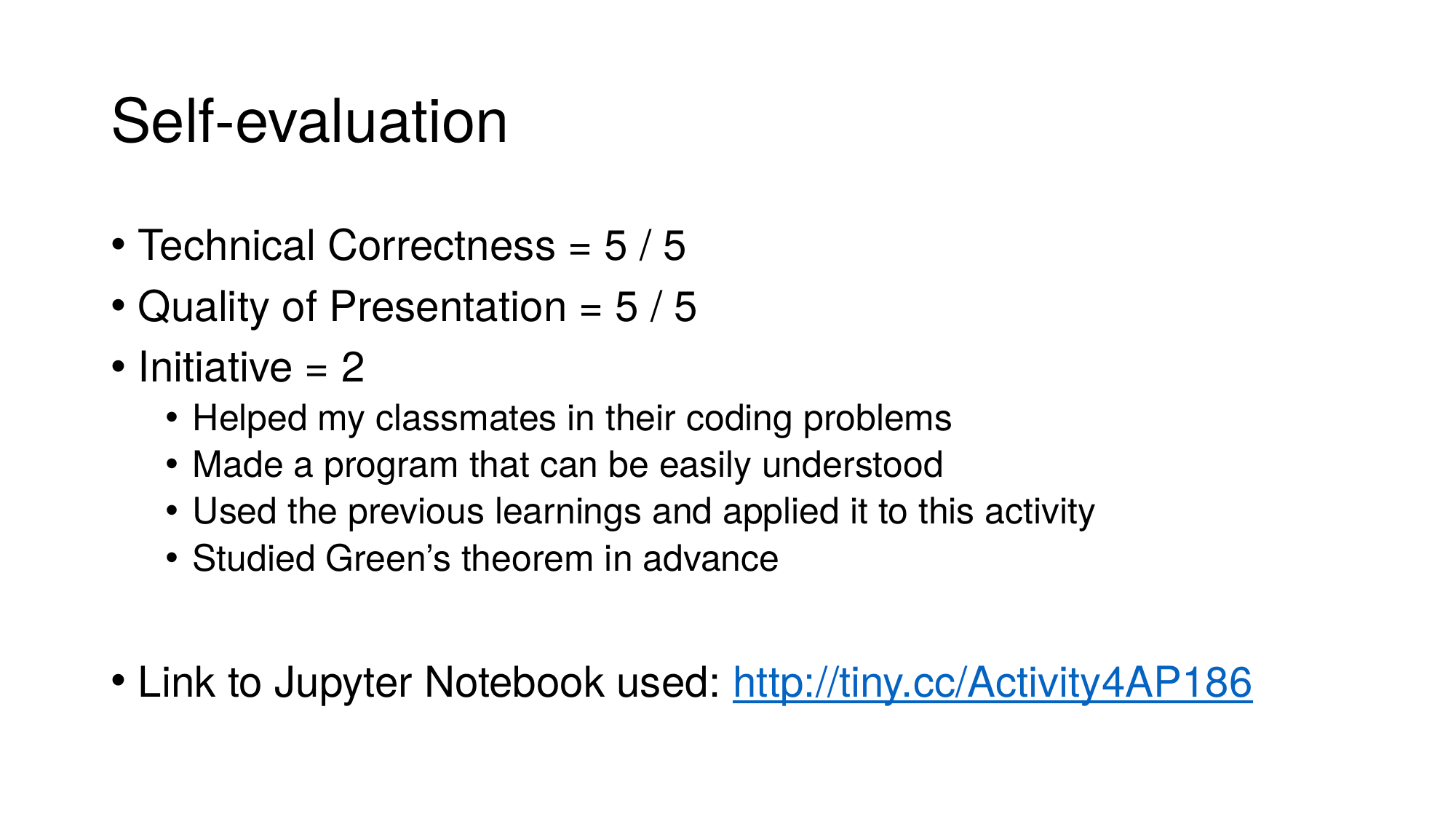

# Self-evaluation
Technical Correctness = 5 / 5
Quality of Presentation = 5 / 5
Initiative = 2
Helped my classmates in their coding problems
Made a program that can be easily understood
Used the previous learnings and applied it to this activity
Studied Green’s theorem in advance

Link to Jupyter Notebook used: http://tiny.cc/Activity4AP186